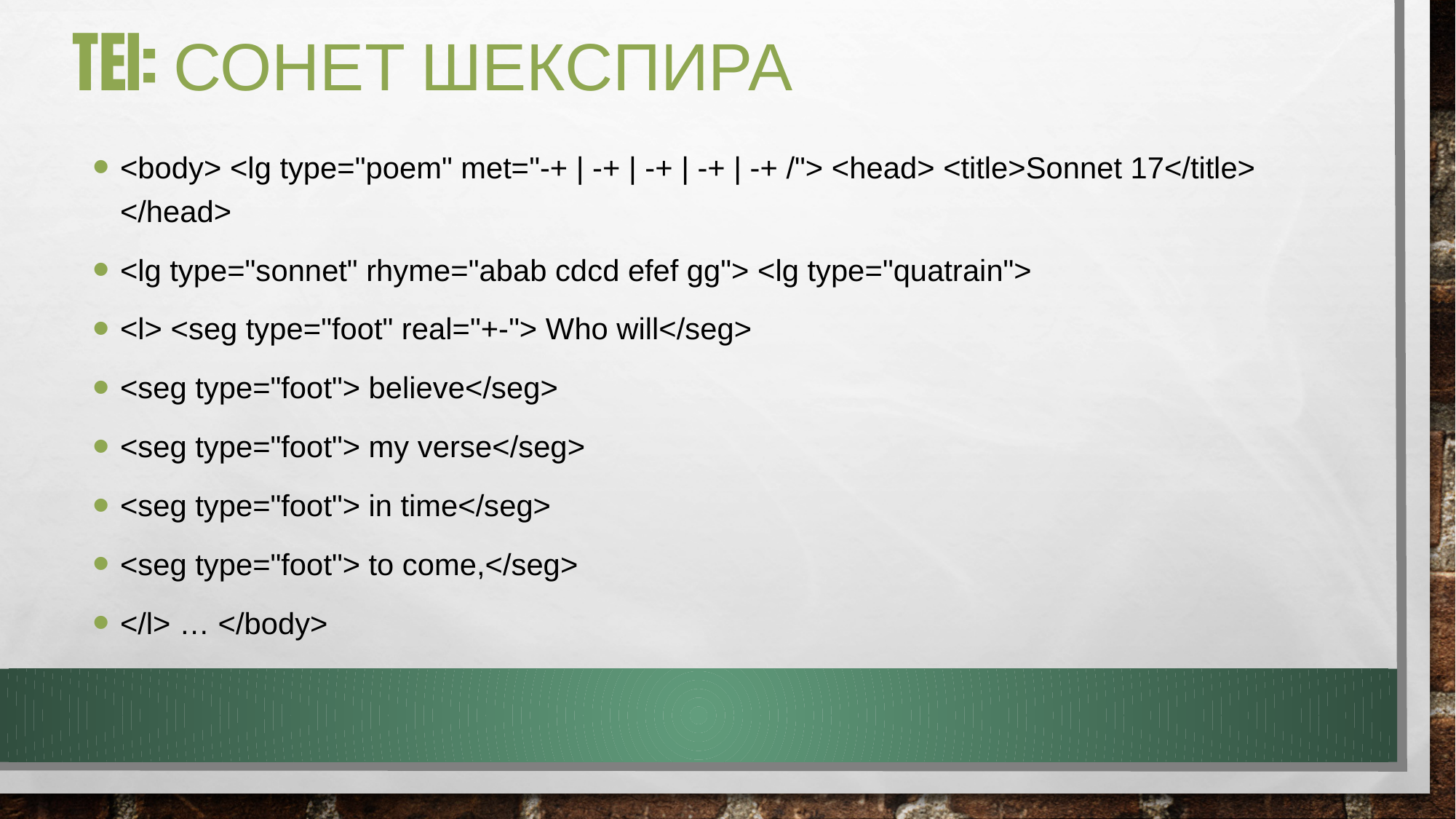

# TEI: сонет шекспира
<body> <lg type="poem" met="-+ | -+ | -+ | -+ | -+ /"> <head> <title>Sonnet 17</title> </head>
<lg type="sonnet" rhyme="abab cdcd efef gg"> <lg type="quatrain">
<l> <seg type="foot" real="+-"> Who will</seg>
<seg type="foot"> believe</seg>
<seg type="foot"> my verse</seg>
<seg type="foot"> in time</seg>
<seg type="foot"> to come,</seg>
</l> … </body>